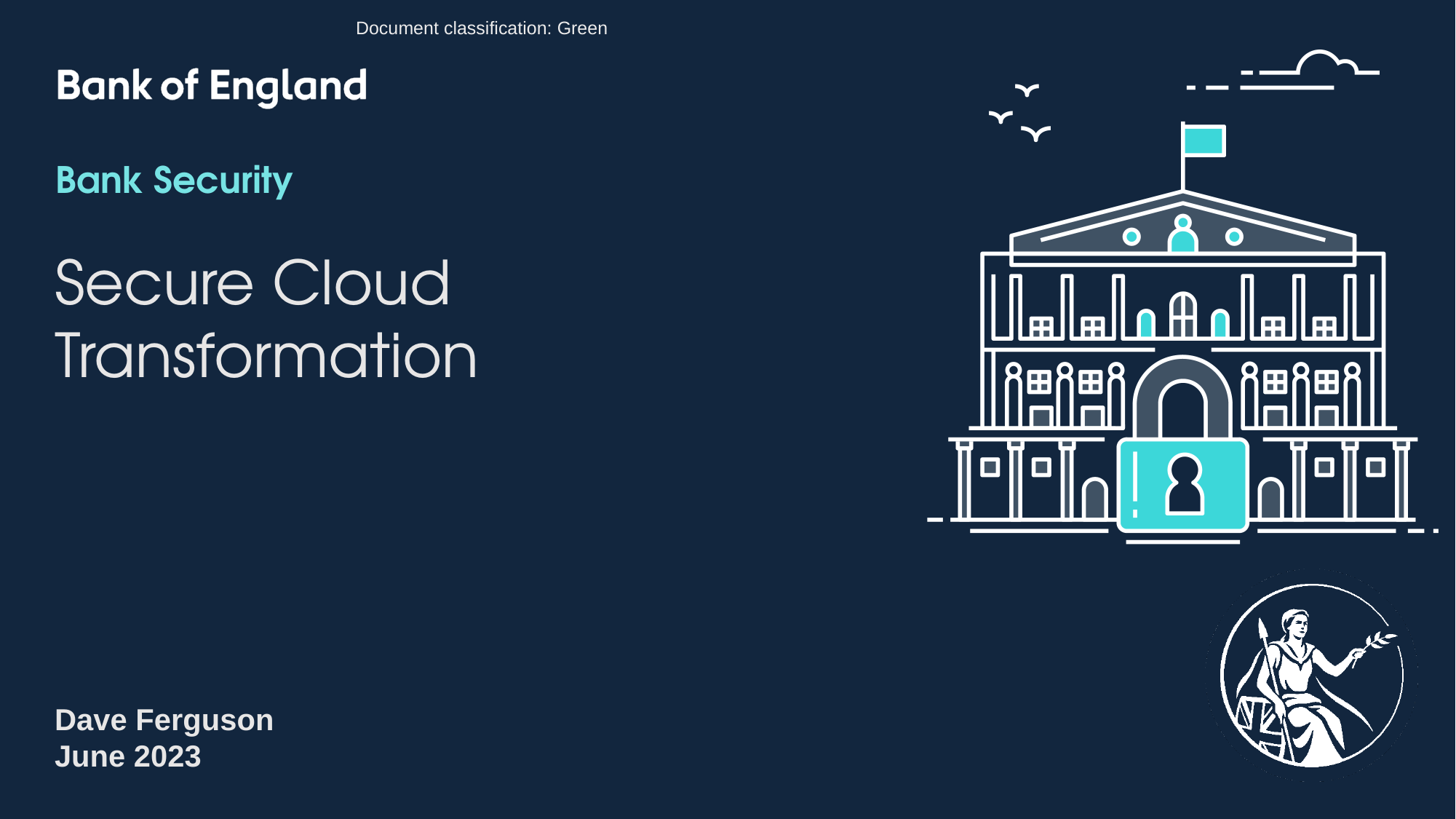

Document classification: Green
Bank Security
Secure Cloud Transformation
Dave Ferguson
June 2023